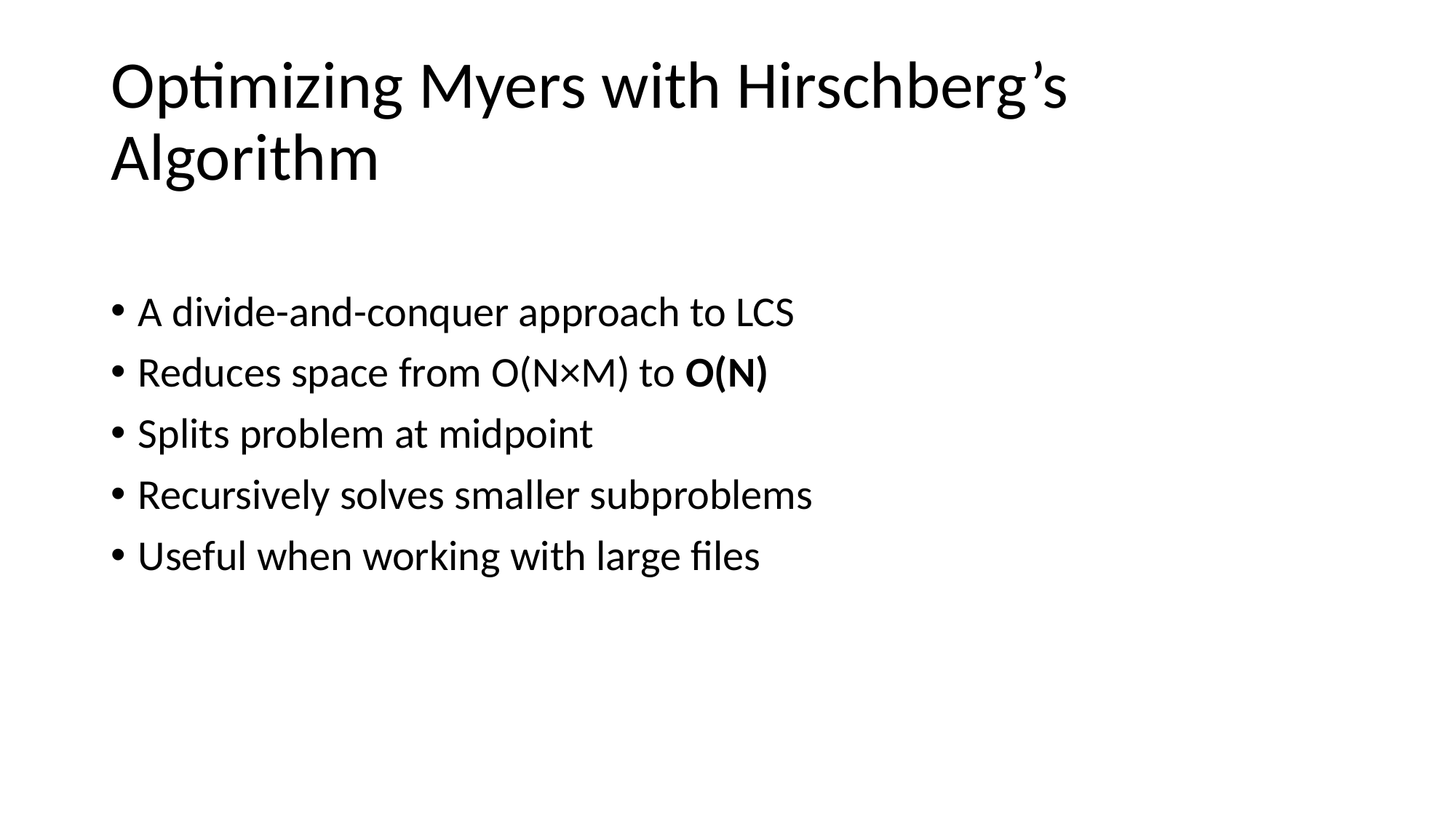

# Optimizing Myers with Hirschberg’s Algorithm

A divide-and-conquer approach to LCS
Reduces space from O(N×M) to O(N)
Splits problem at midpoint
Recursively solves smaller subproblems
Useful when working with large files